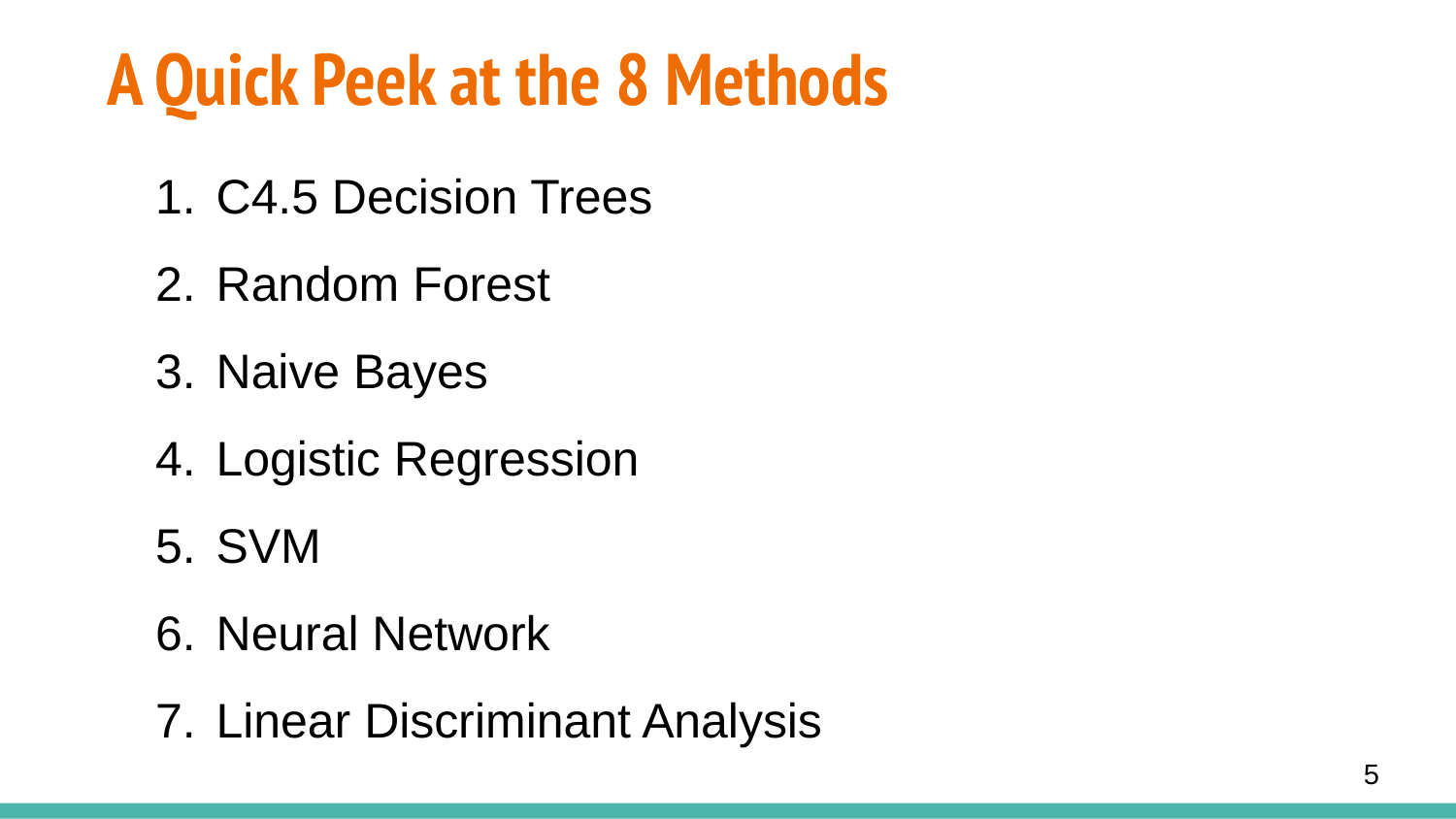

# A Quick Peek at the 8 Methods
C4.5 Decision Trees
Random Forest
Naive Bayes
Logistic Regression
SVM
Neural Network
Linear Discriminant Analysis
5